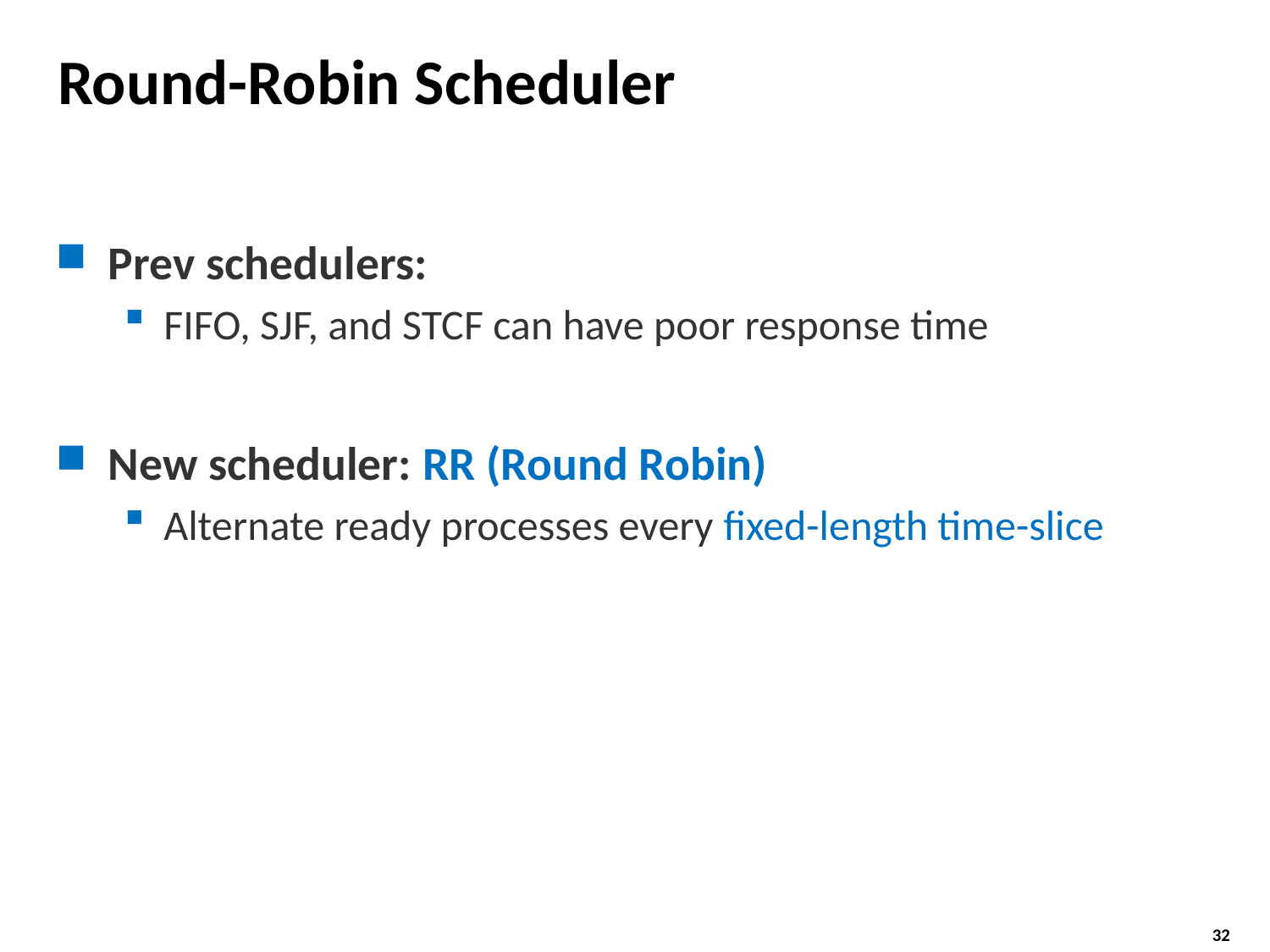

# Round-Robin Scheduler
Prev schedulers:
FIFO, SJF, and STCF can have poor response time

New scheduler: RR (Round Robin)
Alternate ready processes every fixed-length time-slice